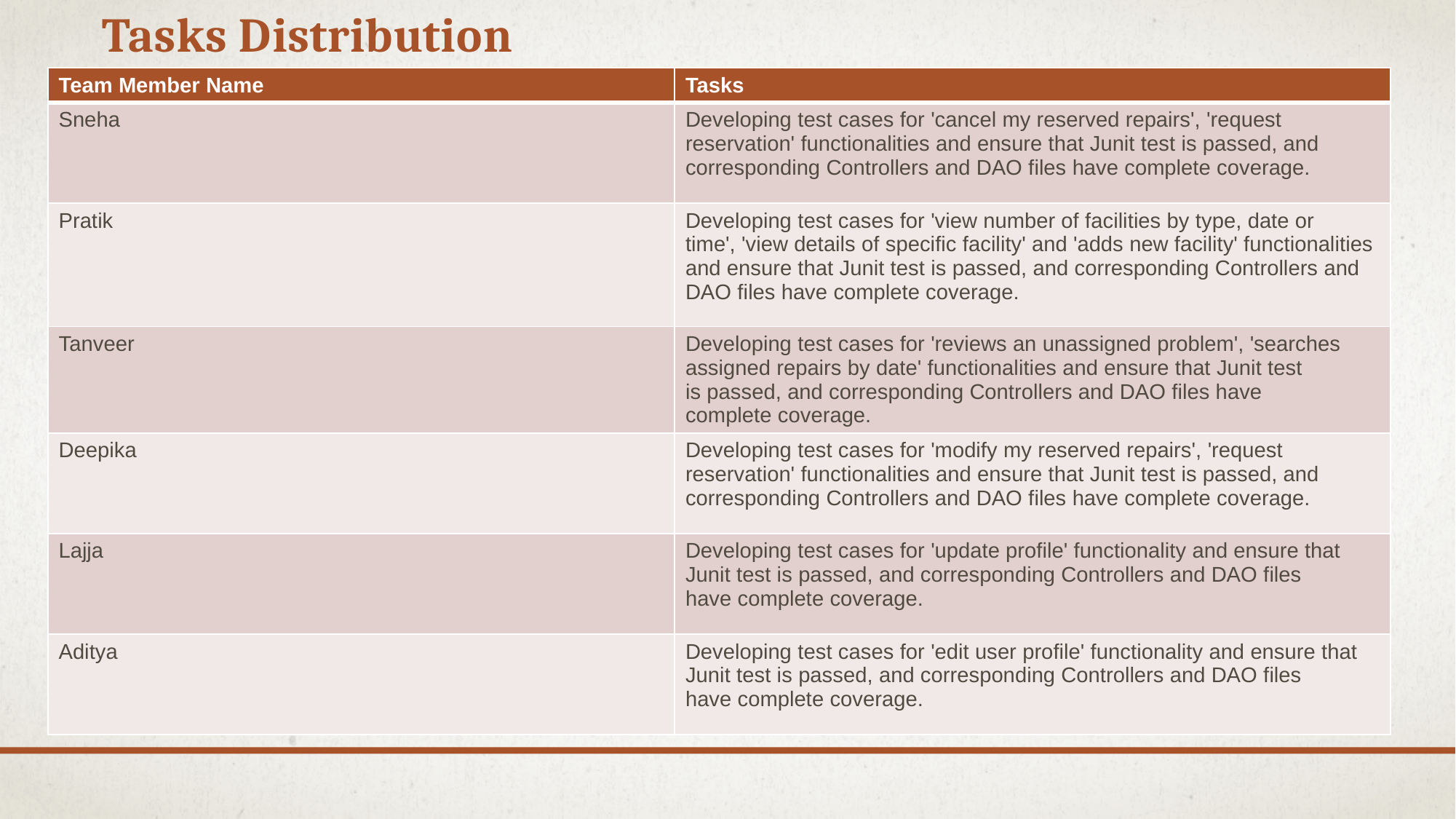

# Tasks Distribution
| Team Member Name | Tasks |
| --- | --- |
| Sneha | Developing test cases for 'cancel my reserved repairs', 'request reservation' functionalities and ensure that Junit test is passed, and corresponding Controllers and DAO files have complete coverage. |
| Pratik | Developing test cases for 'view number of facilities by type, date or time', 'view details of specific facility' and 'adds new facility' functionalities and ensure that Junit test is passed, and corresponding Controllers and DAO files have complete coverage. |
| Tanveer | Developing test cases for 'reviews an unassigned problem', 'searches assigned repairs by date' functionalities and ensure that Junit test is passed, and corresponding Controllers and DAO files have complete coverage. |
| Deepika | Developing test cases for 'modify my reserved repairs', 'request reservation' functionalities and ensure that Junit test is passed, and corresponding Controllers and DAO files have complete coverage. |
| Lajja | Developing test cases for 'update profile' functionality and ensure that Junit test is passed, and corresponding Controllers and DAO files have complete coverage. |
| Aditya | Developing test cases for 'edit user profile' functionality and ensure that Junit test is passed, and corresponding Controllers and DAO files have complete coverage. |